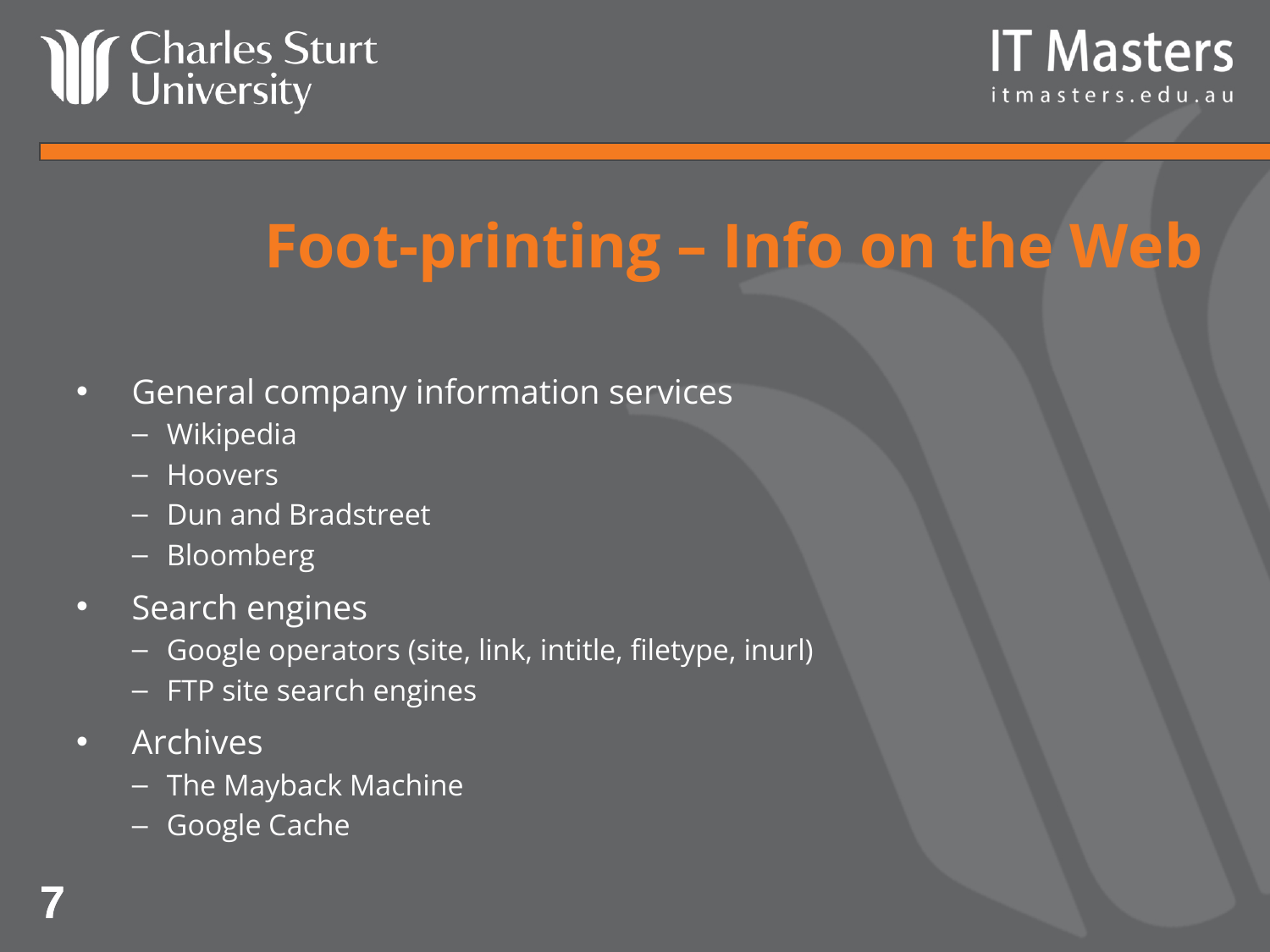

# Foot-printing – Info on the Web
General company information services
Wikipedia
Hoovers
Dun and Bradstreet
Bloomberg
Search engines
Google operators (site, link, intitle, filetype, inurl)
FTP site search engines
Archives
The Mayback Machine
Google Cache